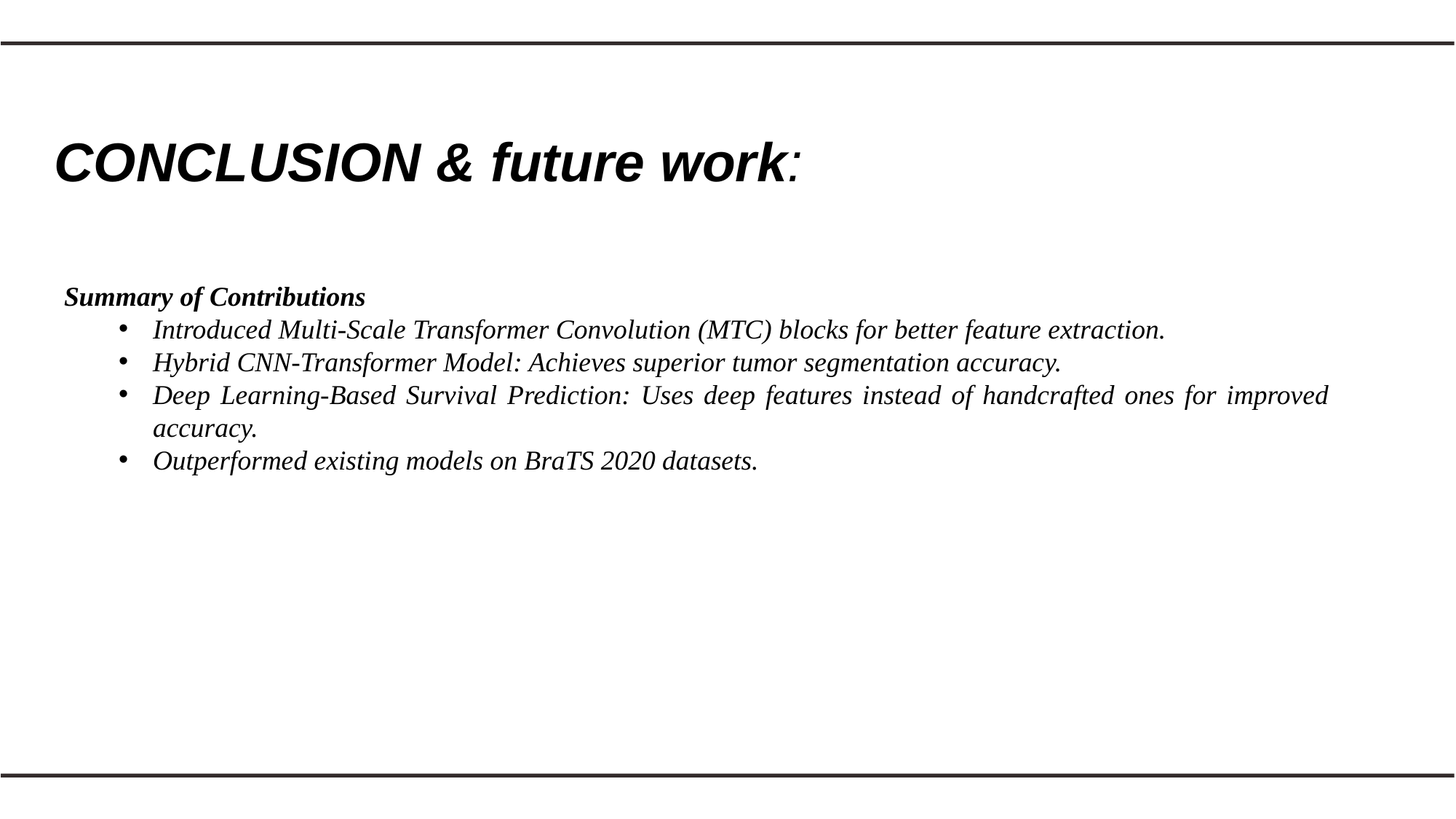

CONCLUSION & future work:

Summary of Contributions
Introduced Multi-Scale Transformer Convolution (MTC) blocks for better feature extraction.
Hybrid CNN-Transformer Model: Achieves superior tumor segmentation accuracy.
Deep Learning-Based Survival Prediction: Uses deep features instead of handcrafted ones for improved accuracy.
Outperformed existing models on BraTS 2020 datasets.